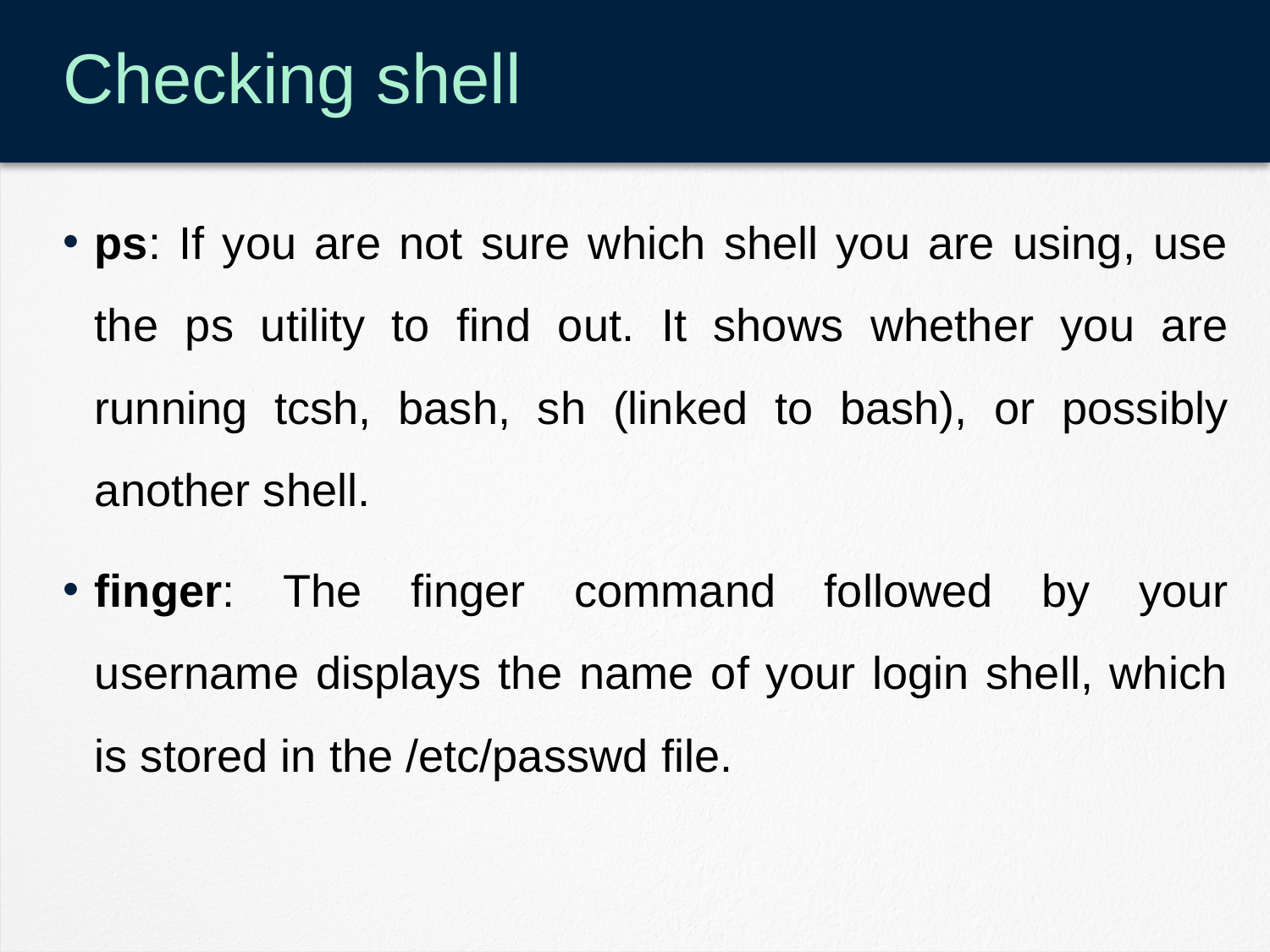

# Checking shell
ps: If you are not sure which shell you are using, use the ps utility to find out. It shows whether you are running tcsh, bash, sh (linked to bash), or possibly another shell.
finger: The finger command followed by your username displays the name of your login shell, which is stored in the /etc/passwd file.